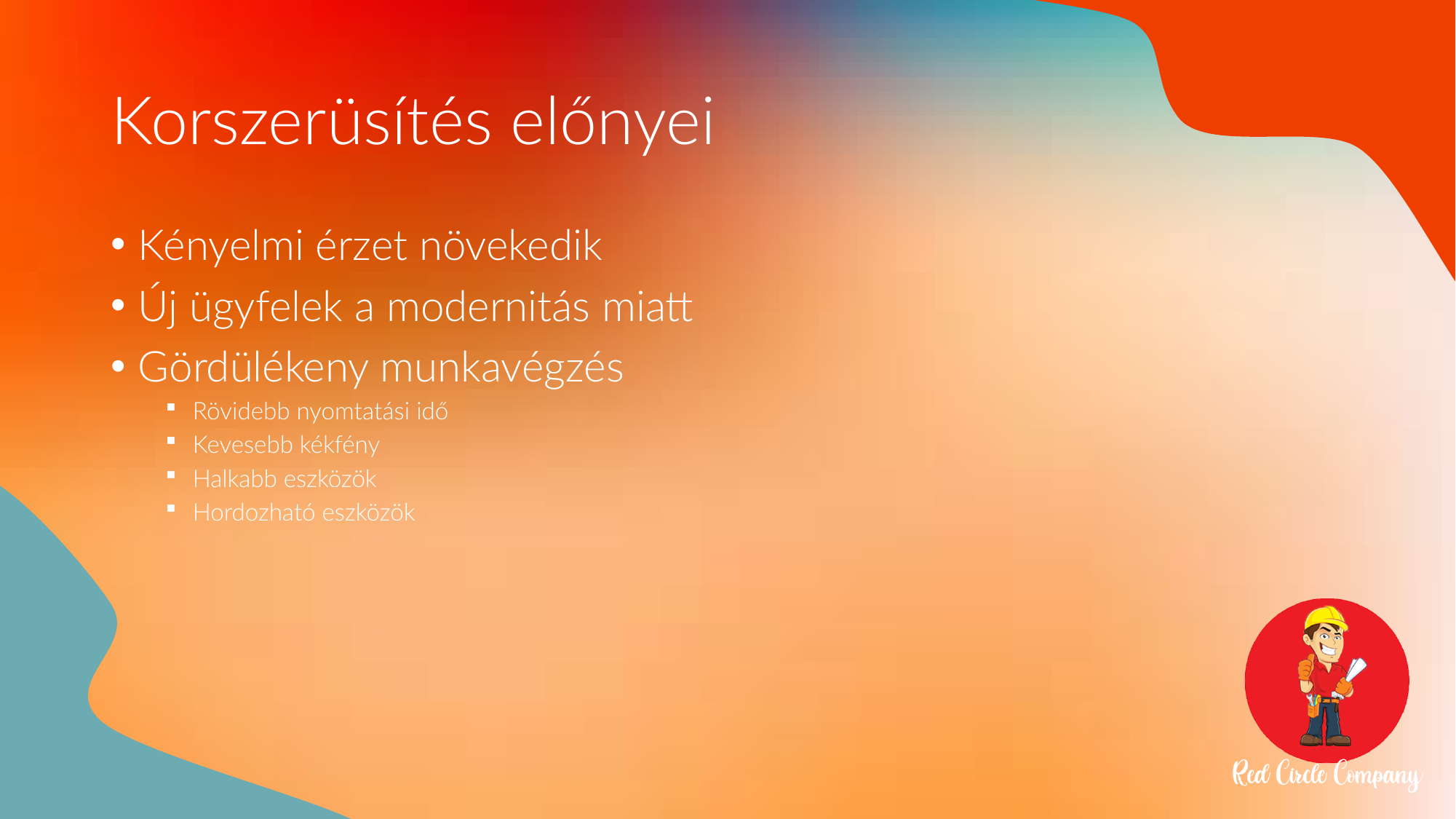

# Korszerüsítés előnyei
Kényelmi érzet növekedik
Új ügyfelek a modernitás miatt
Gördülékeny munkavégzés
Rövidebb nyomtatási idő
Kevesebb kékfény
Halkabb eszközök
Hordozható eszközök